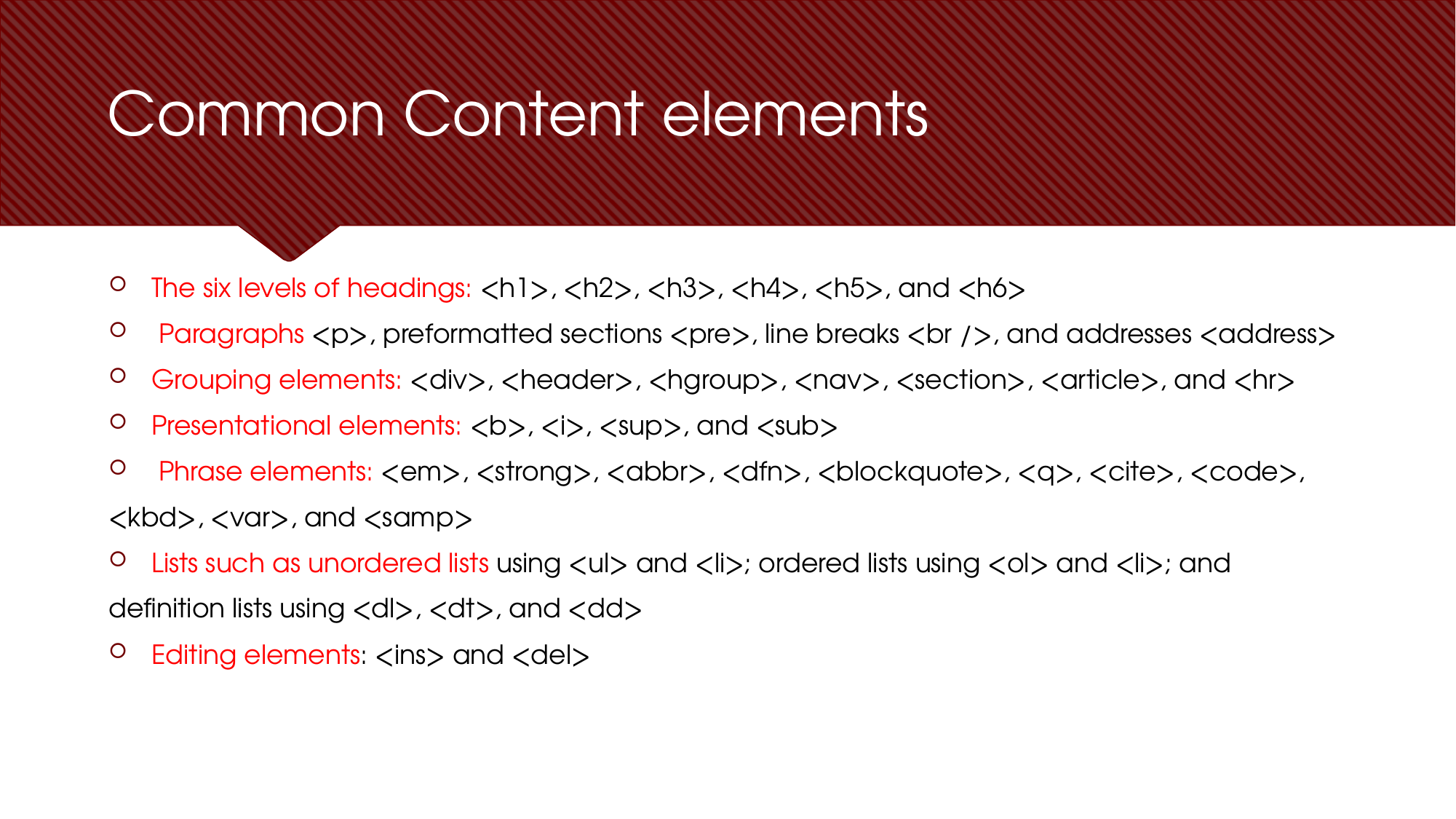

# Common Content elements
The six levels of headings: <h1>, <h2>, <h3>, <h4>, <h5>, and <h6>
 Paragraphs <p>, preformatted sections <pre>, line breaks <br />, and addresses <address>
Grouping elements: <div>, <header>, <hgroup>, <nav>, <section>, <article>, and <hr>
Presentational elements: <b>, <i>, <sup>, and <sub>
 Phrase elements: <em>, <strong>, <abbr>, <dfn>, <blockquote>, <q>, <cite>, <code>,
<kbd>, <var>, and <samp>
Lists such as unordered lists using <ul> and <li>; ordered lists using <ol> and <li>; and
definition lists using <dl>, <dt>, and <dd>
Editing elements: <ins> and <del>